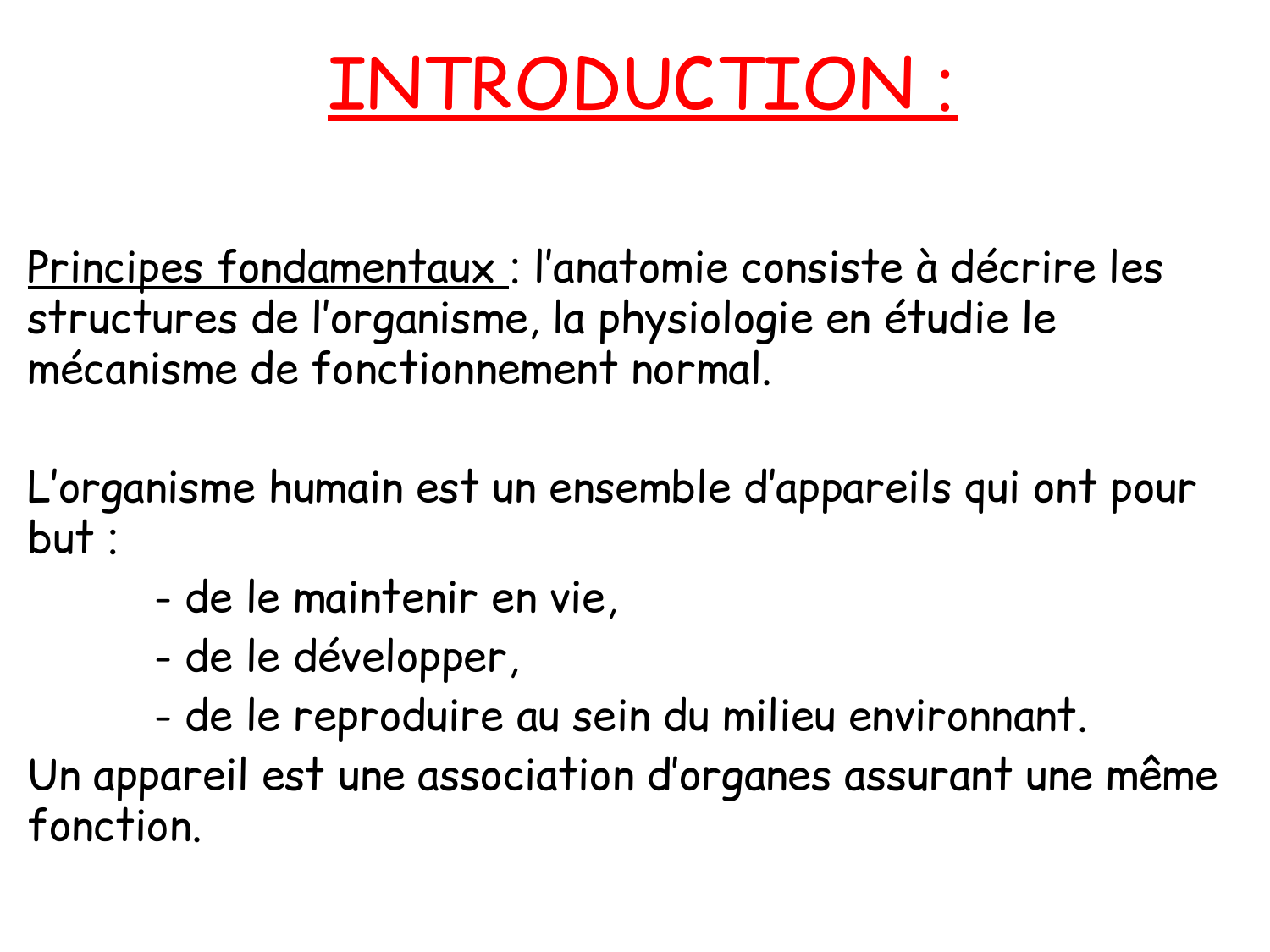

INTRODUCTION :

Principes fondamentaux : l’anatomie consiste à décrire les structures de l’organisme, la physiologie en étudie le mécanisme de fonctionnement normal.

L’organisme humain est un ensemble d’appareils qui ont pour but :
	- de le maintenir en vie,
	- de le développer,
	- de le reproduire au sein du milieu environnant.
Un appareil est une association d’organes assurant une même fonction.